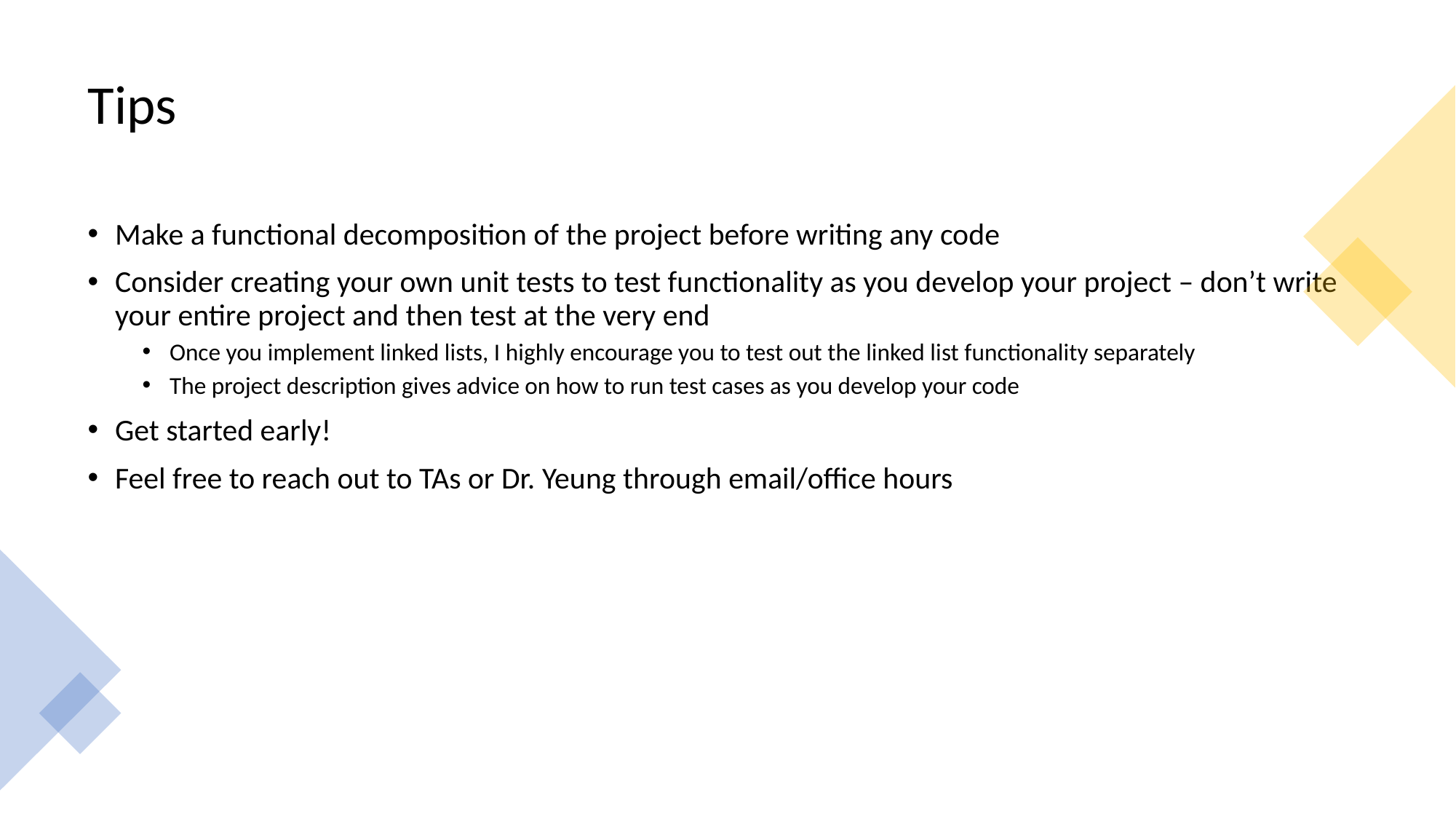

# Tips

Make a functional decomposition of the project before writing any code
Consider creating your own unit tests to test functionality as you develop your project – don’t write your entire project and then test at the very end
Once you implement linked lists, I highly encourage you to test out the linked list functionality separately
The project description gives advice on how to run test cases as you develop your code
Get started early!
Feel free to reach out to TAs or Dr. Yeung through email/office hours